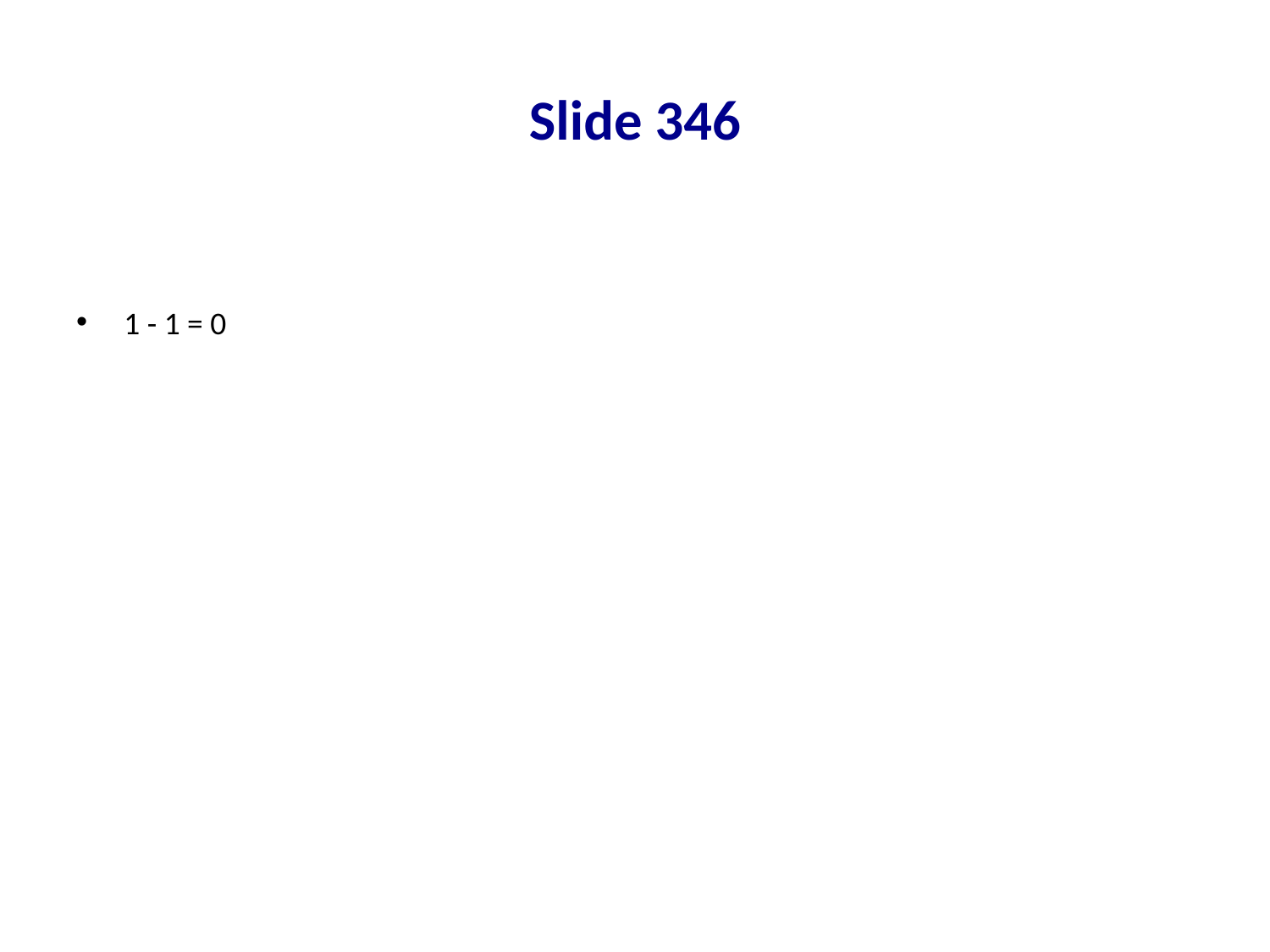

# Slide 346

1 - 1 = 0